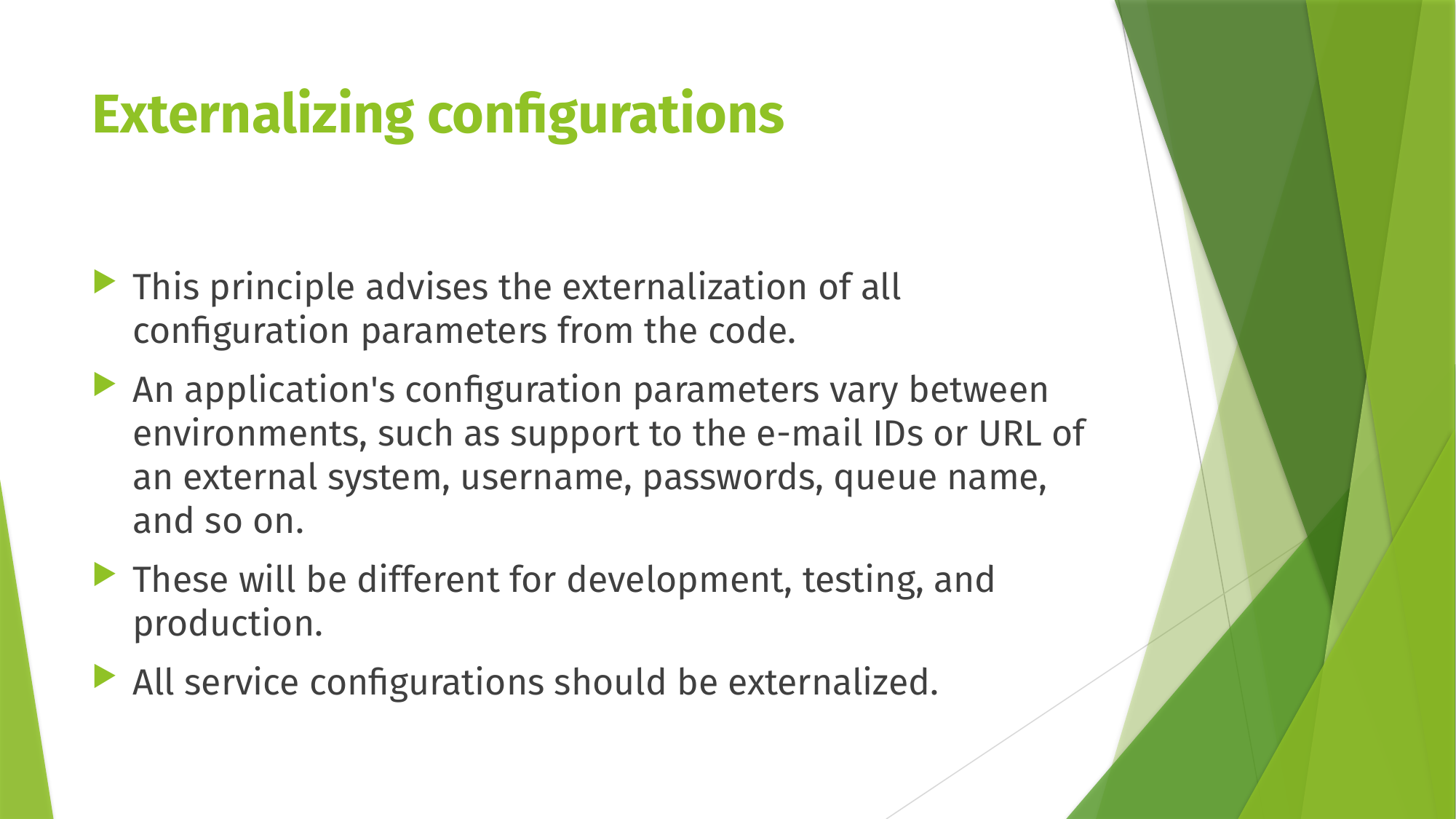

# Externalizing configurations
This principle advises the externalization of all configuration parameters from the code.
An application's configuration parameters vary between environments, such as support to the e-mail IDs or URL of an external system, username, passwords, queue name, and so on.
These will be different for development, testing, and production.
All service configurations should be externalized.